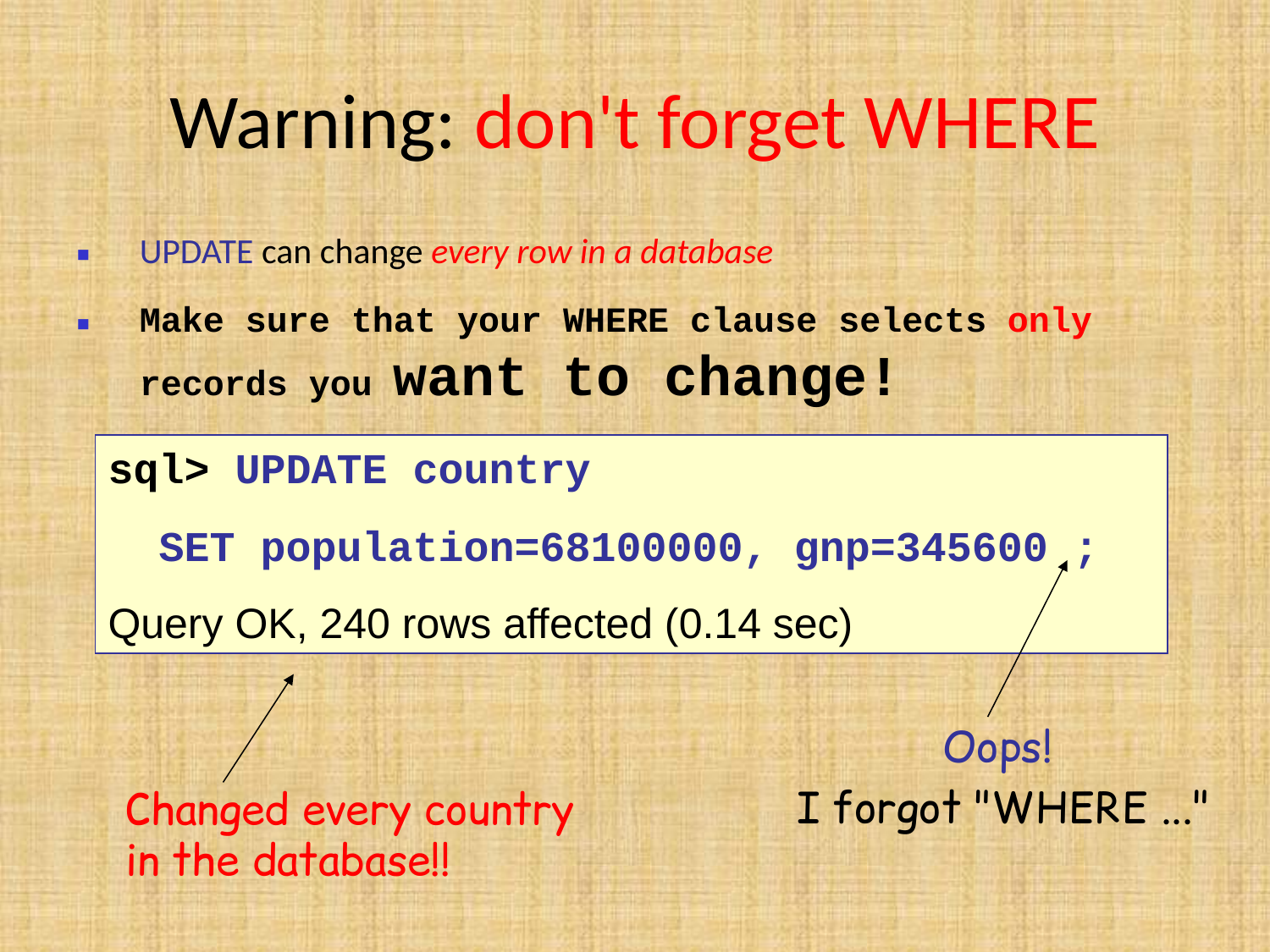

# Warning: don't forget WHERE
UPDATE can change every row in a database
Make sure that your WHERE clause selects only records you want to change!

sql> UPDATE country
  SET population=68100000, gnp=345600 ;
Query OK, 240 rows affected (0.14 sec)
Oops!
I forgot "WHERE ..."
Changed every country in the database!!